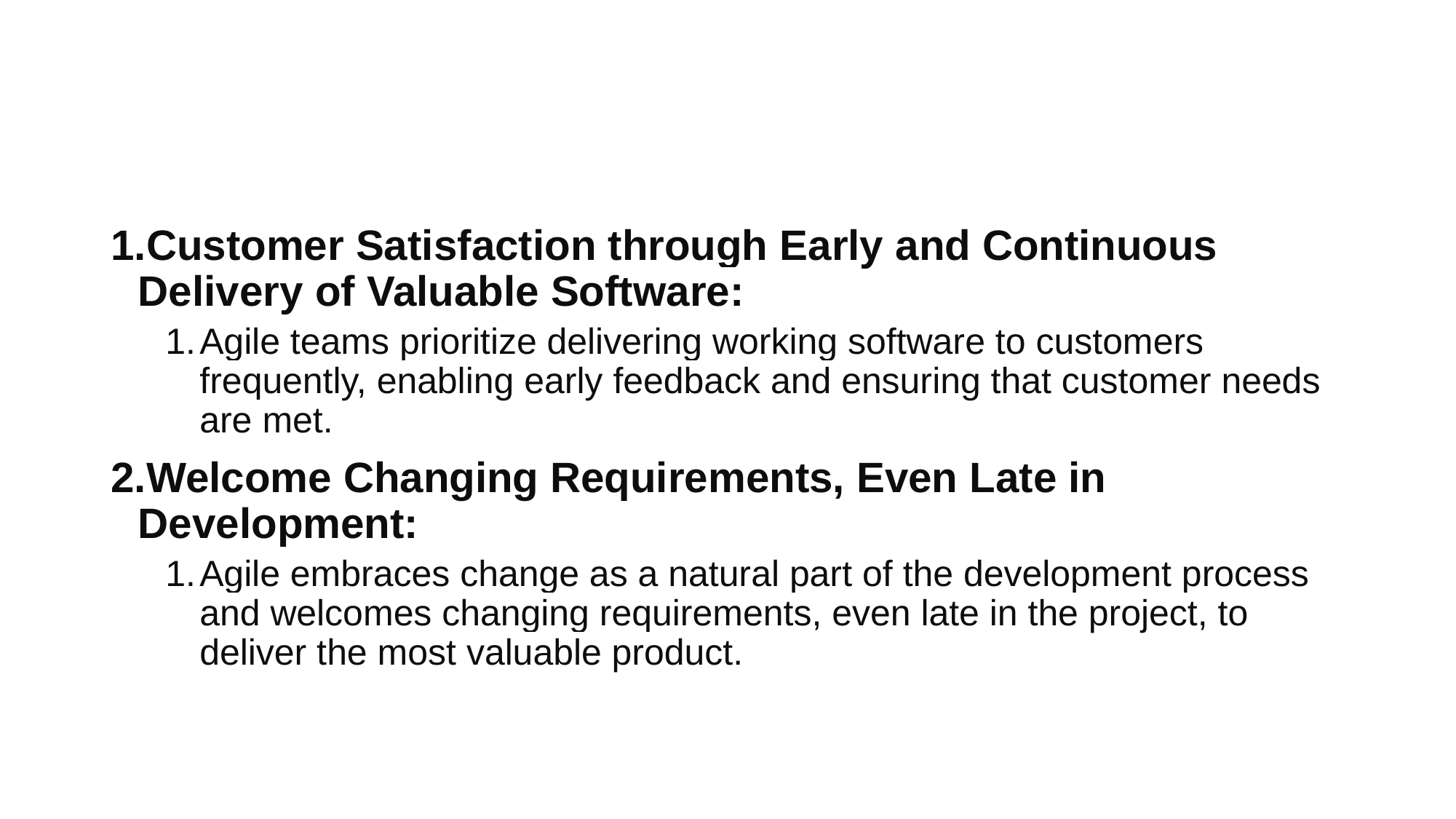

#
Customer Satisfaction through Early and Continuous Delivery of Valuable Software:
Agile teams prioritize delivering working software to customers frequently, enabling early feedback and ensuring that customer needs are met.
Welcome Changing Requirements, Even Late in Development:
Agile embraces change as a natural part of the development process and welcomes changing requirements, even late in the project, to deliver the most valuable product.